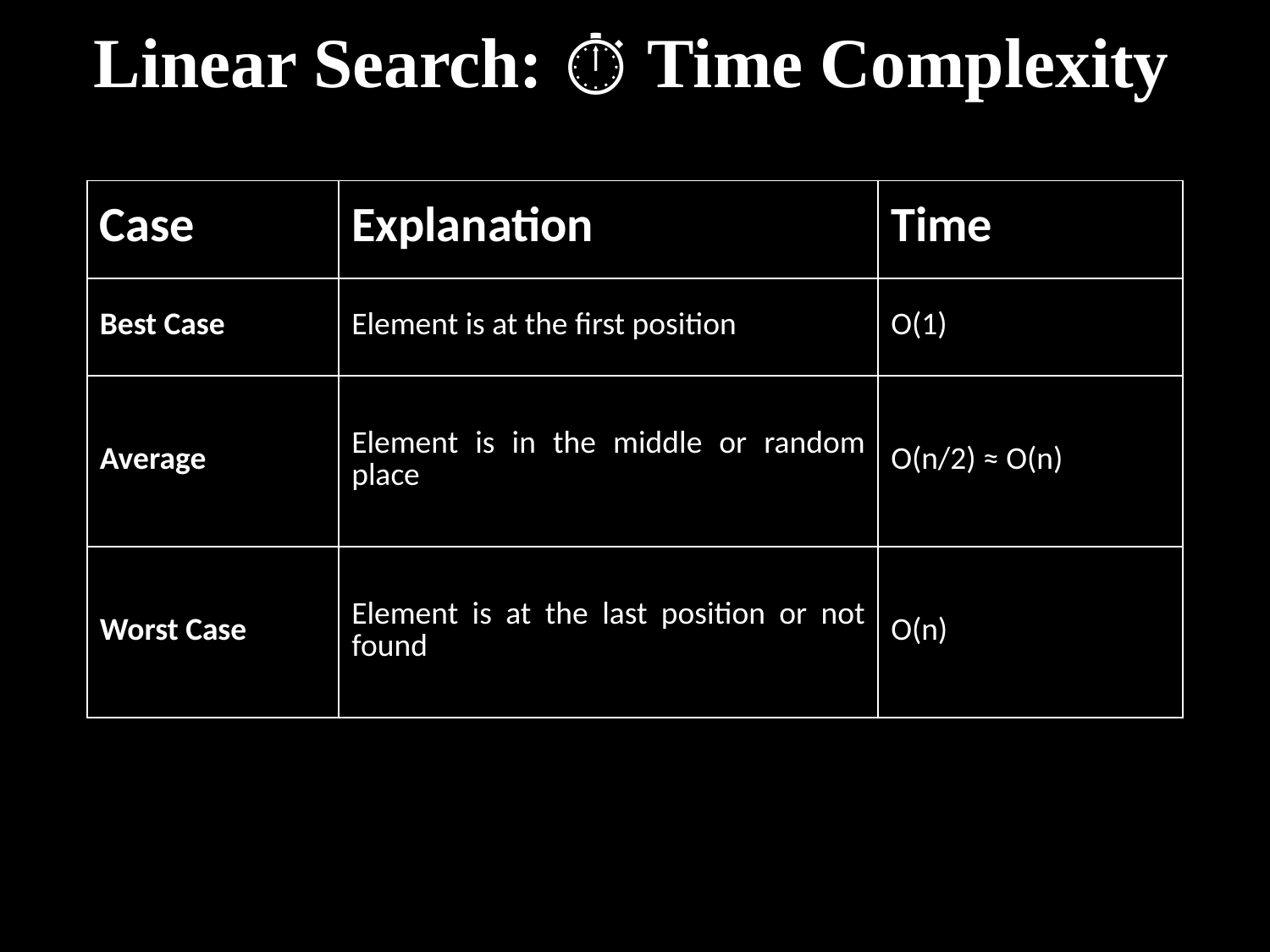

# Linear Search: ⏱️ Time Complexity
| Case | Explanation | Time |
| --- | --- | --- |
| Best Case | Element is at the first position | O(1) |
| Average | Element is in the middle or random place | O(n/2) ≈ O(n) |
| Worst Case | Element is at the last position or not found | O(n) |